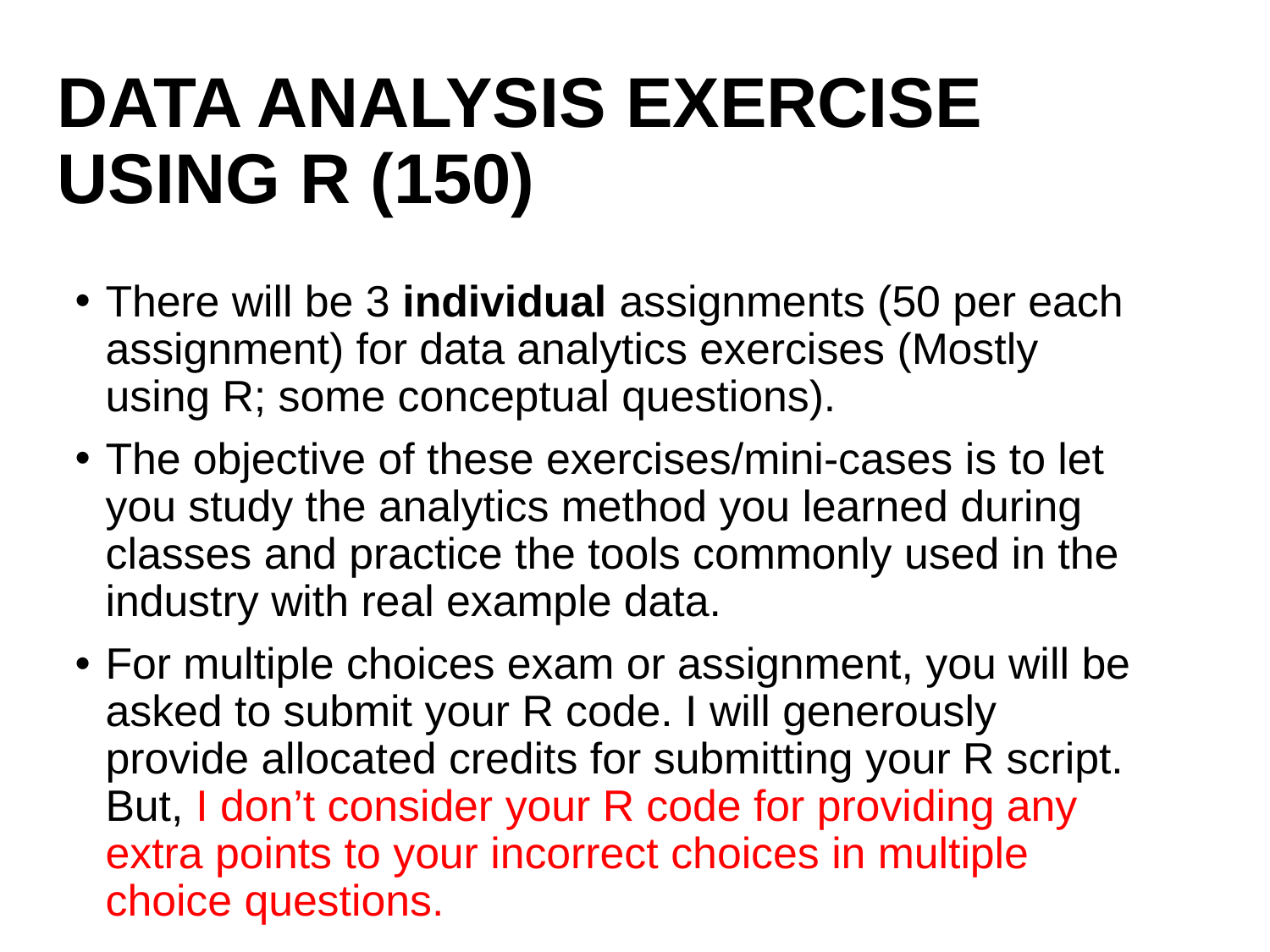

# Data Analysis Exercise using R (150)
There will be 3 individual assignments (50 per each assignment) for data analytics exercises (Mostly using R; some conceptual questions).
The objective of these exercises/mini-cases is to let you study the analytics method you learned during classes and practice the tools commonly used in the industry with real example data.
For multiple choices exam or assignment, you will be asked to submit your R code. I will generously provide allocated credits for submitting your R script. But, I don’t consider your R code for providing any extra points to your incorrect choices in multiple choice questions.